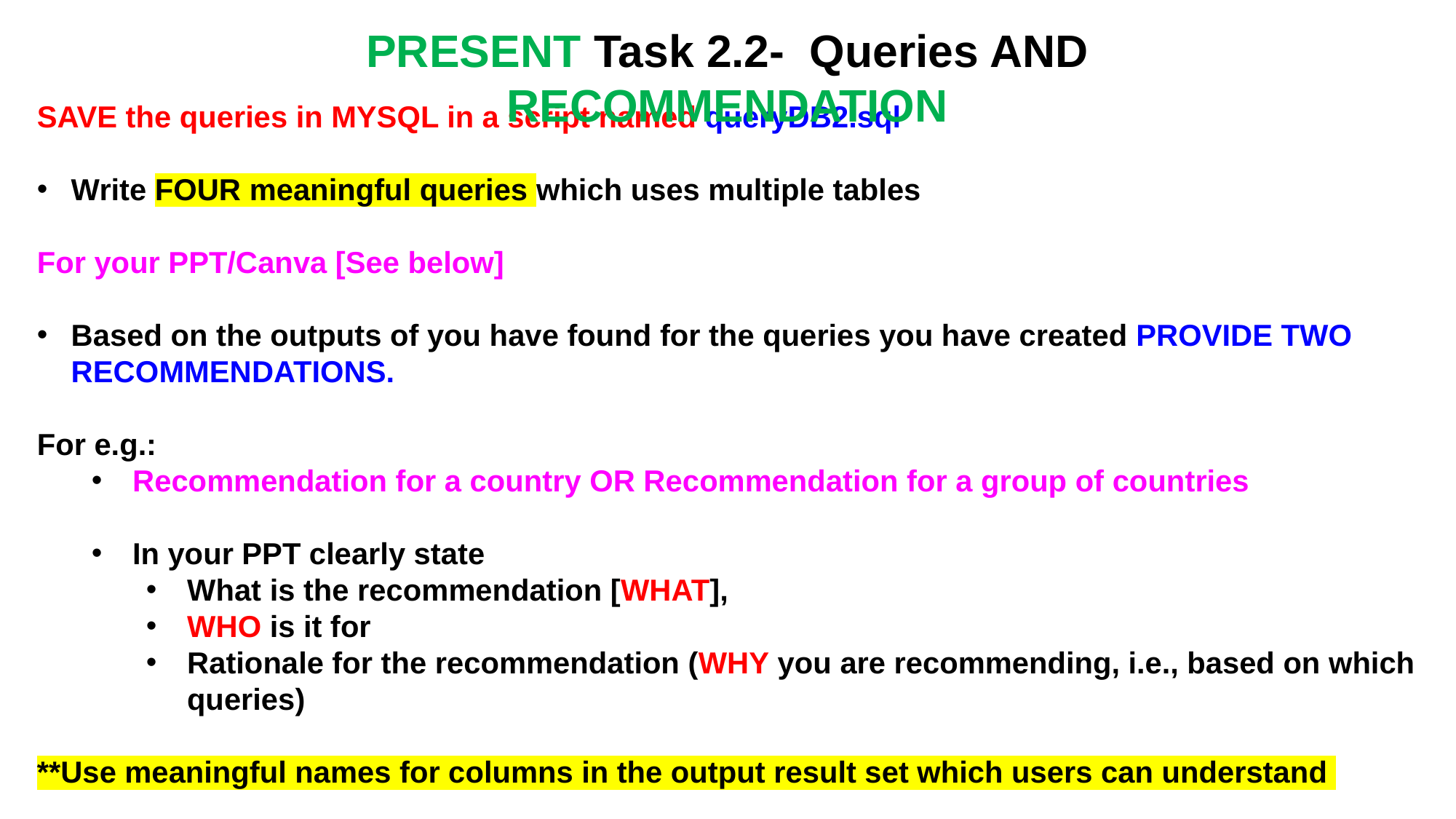

PRESENT Task 2.2-  Queries AND RECOMMENDATION
SAVE the queries in MYSQL in a script named queryDB2.sql

Write FOUR meaningful queries which uses multiple tables

For your PPT/Canva [See below]

Based on the outputs of you have found for the queries you have created PROVIDE TWO RECOMMENDATIONS.

For e.g.:
Recommendation for a country OR Recommendation for a group of countries

In your PPT clearly state
What is the recommendation [WHAT],
WHO is it for
Rationale for the recommendation (WHY you are recommending, i.e., based on which queries)

**Use meaningful names for columns in the output result set which users can understand